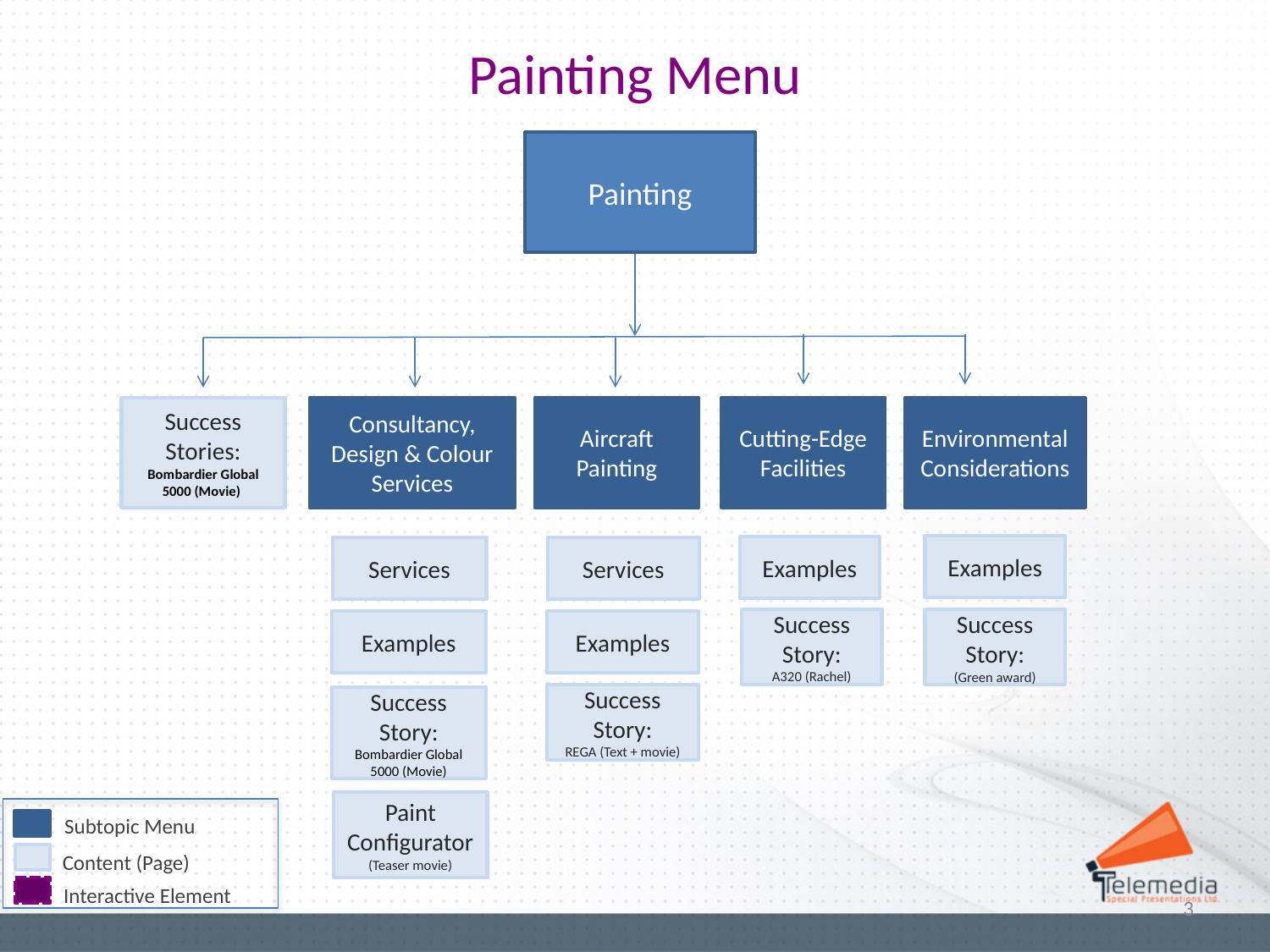

Painting Menu
Painting
Success Stories:
Bombardier Global 5000 (Movie)
Consultancy, Design & Colour Services
Aircraft Painting
Cutting-Edge Facilities
Environmental Considerations
Examples
Examples
Services
Services
Success Story:
A320 (Rachel)
Success Story:
(Green award)
Examples
Examples
Success Story:
REGA (Text + movie)
Success Story:
Bombardier Global 5000 (Movie)
Paint Configurator (Teaser movie)

Subtopic Menu

Content (Page)

Interactive Element

3